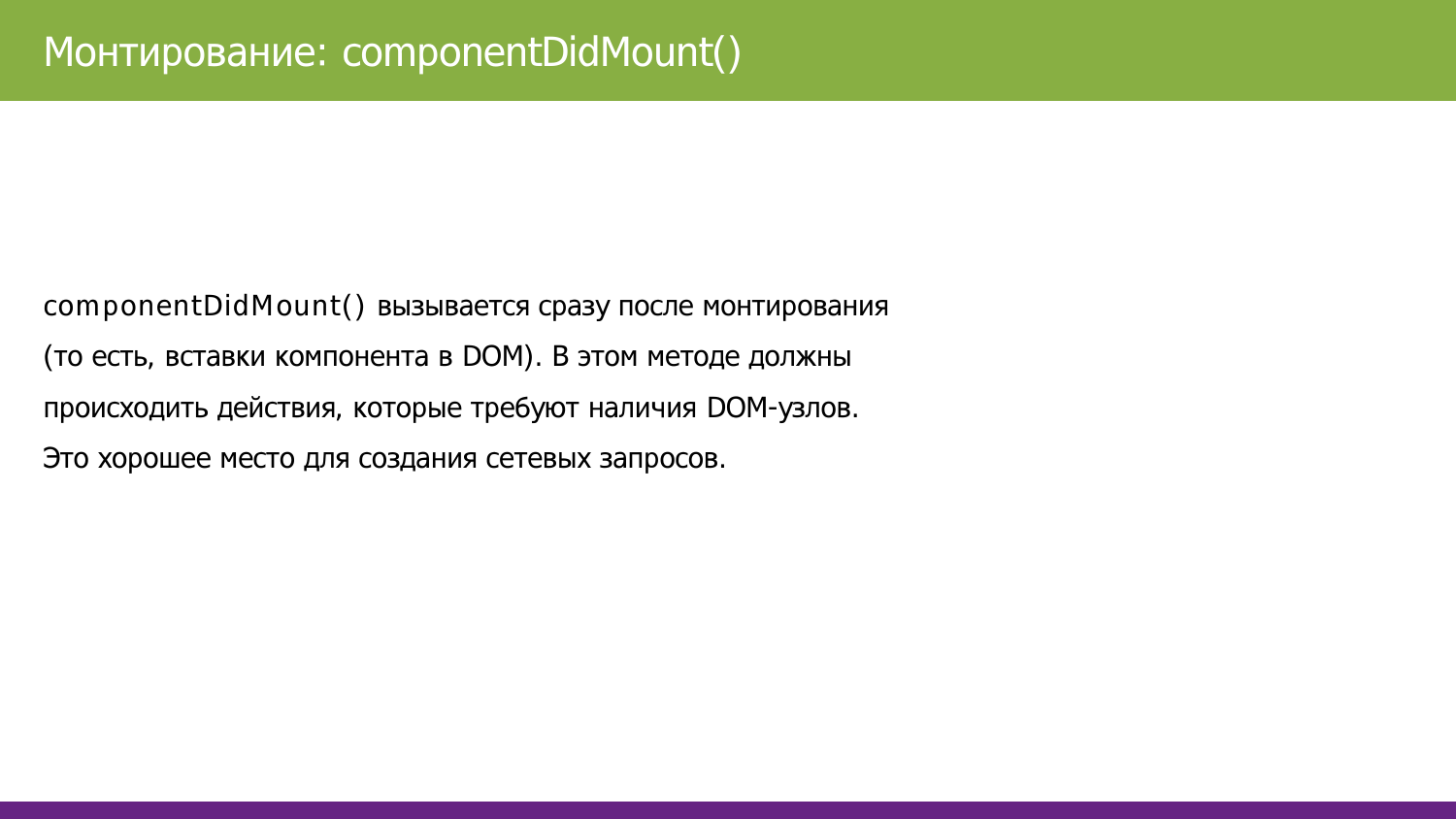

Монтирование: componentDidMount()

componentDidMount() вызывается сразу после монтирования (то есть, вставки компонента в DOM). В этом методе должны происходить действия, которые требуют наличия DOM-узлов. Это хорошее место для создания сетевых запросов.